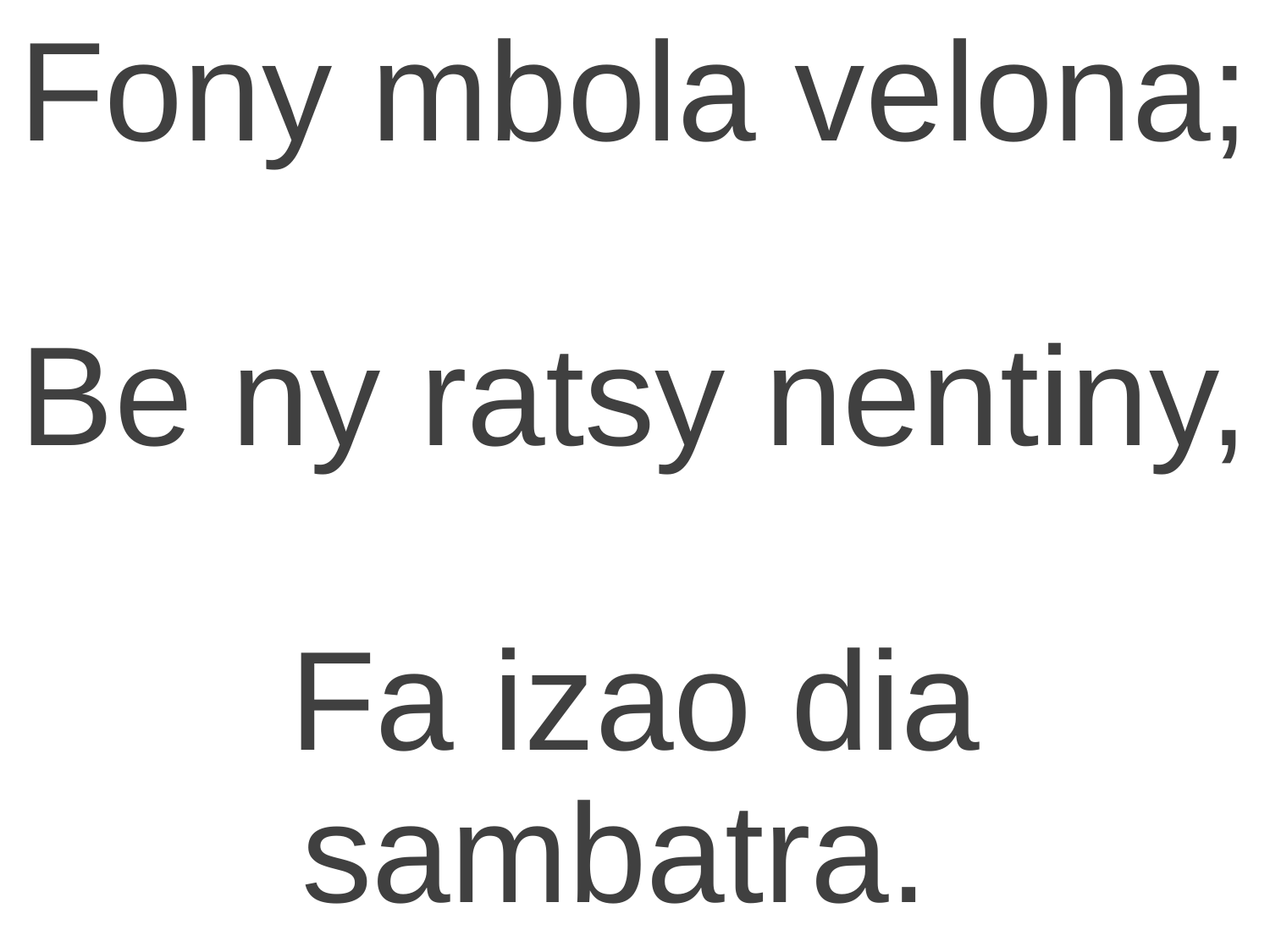

Fony mbola velona;
Be ny ratsy nentiny,
Fa izao dia sambatra.